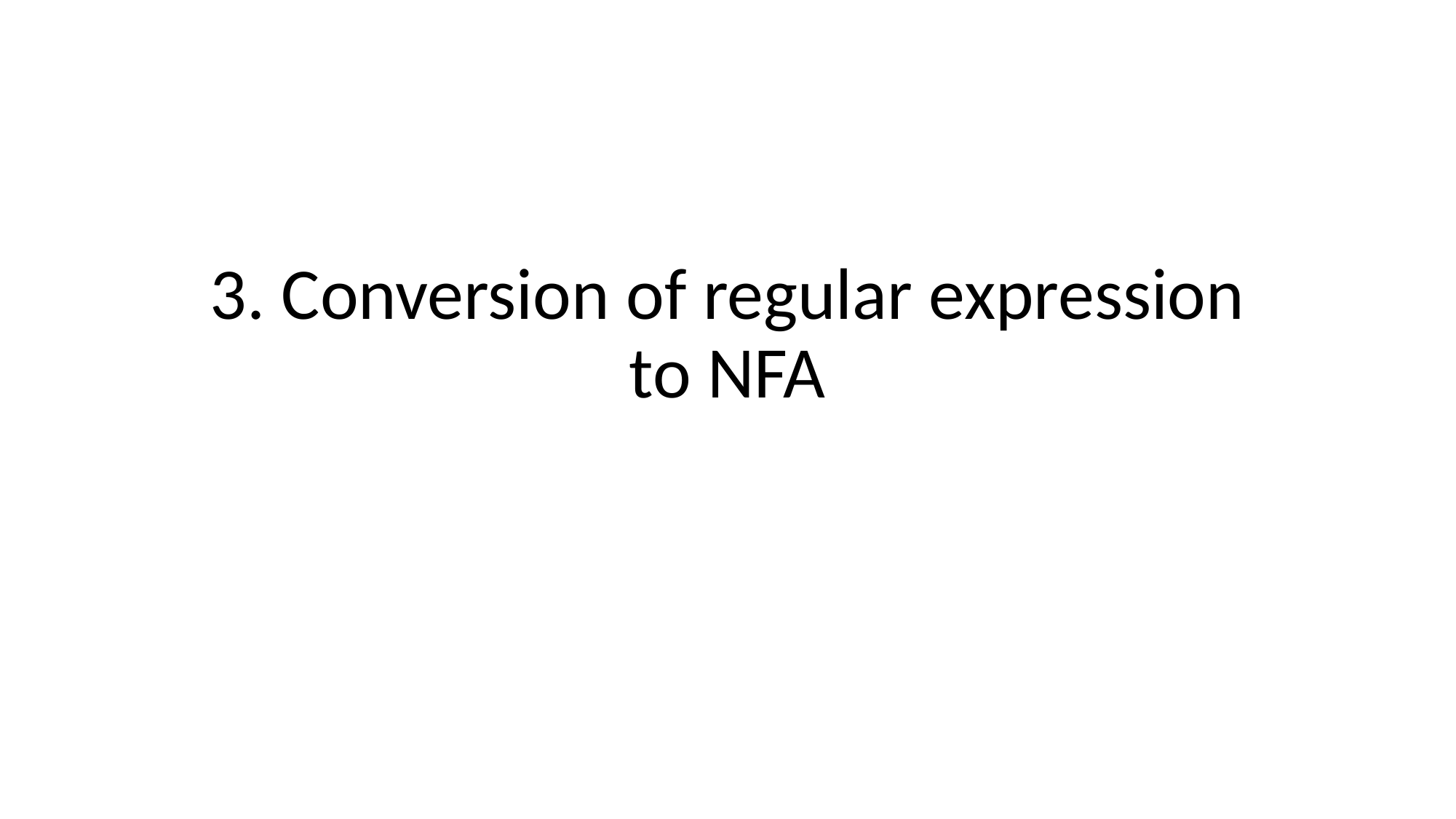

# 3. Conversion of regular expression to NFA